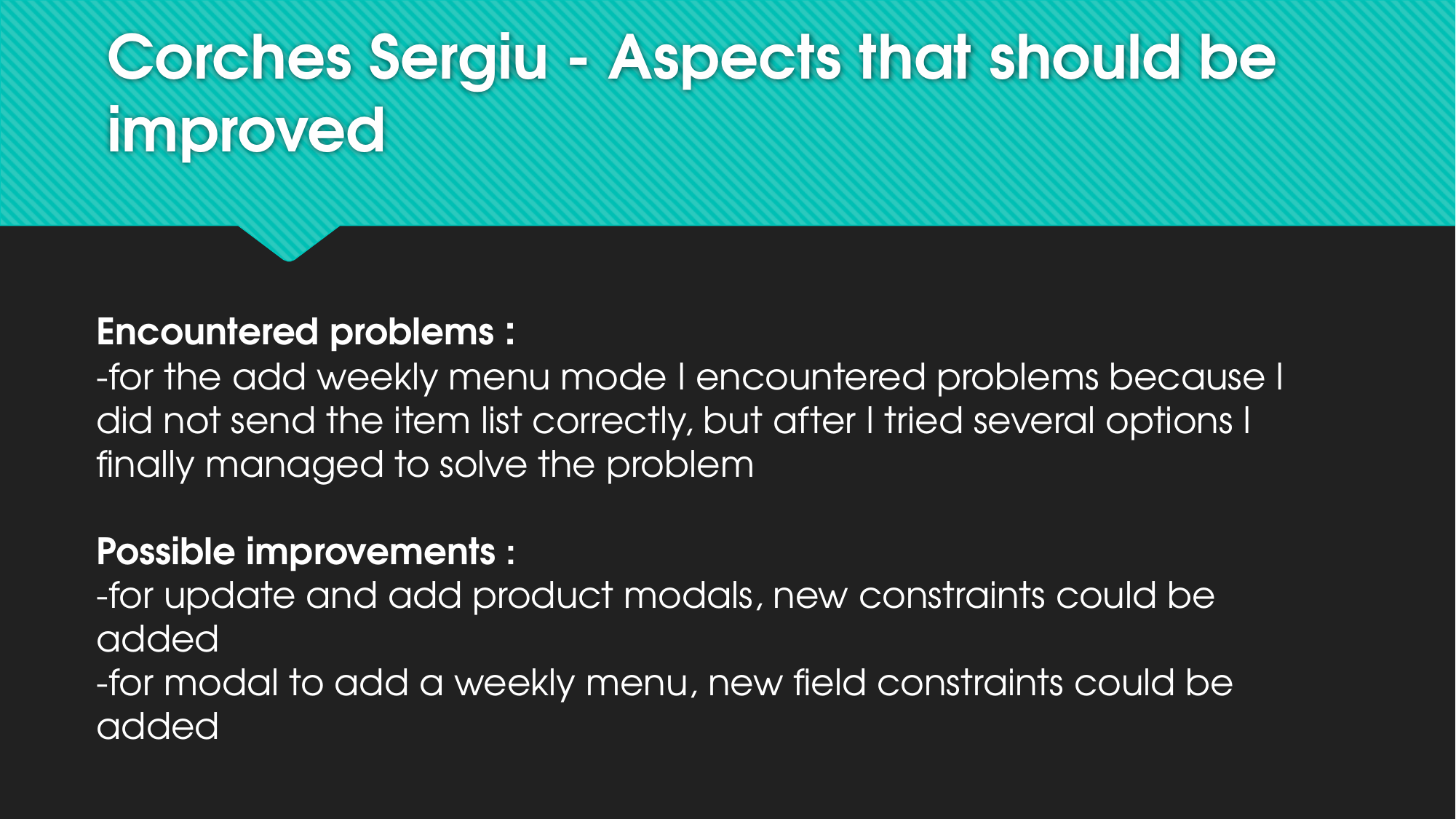

# Corches Sergiu - Aspects that should be improved
Encountered problems :
-for the add weekly menu mode I encountered problems because I did not send the item list correctly, but after I tried several options I finally managed to solve the problem

Possible improvements :
-for update and add product modals, new constraints could be added
-for modal to add a weekly menu, new field constraints could be added